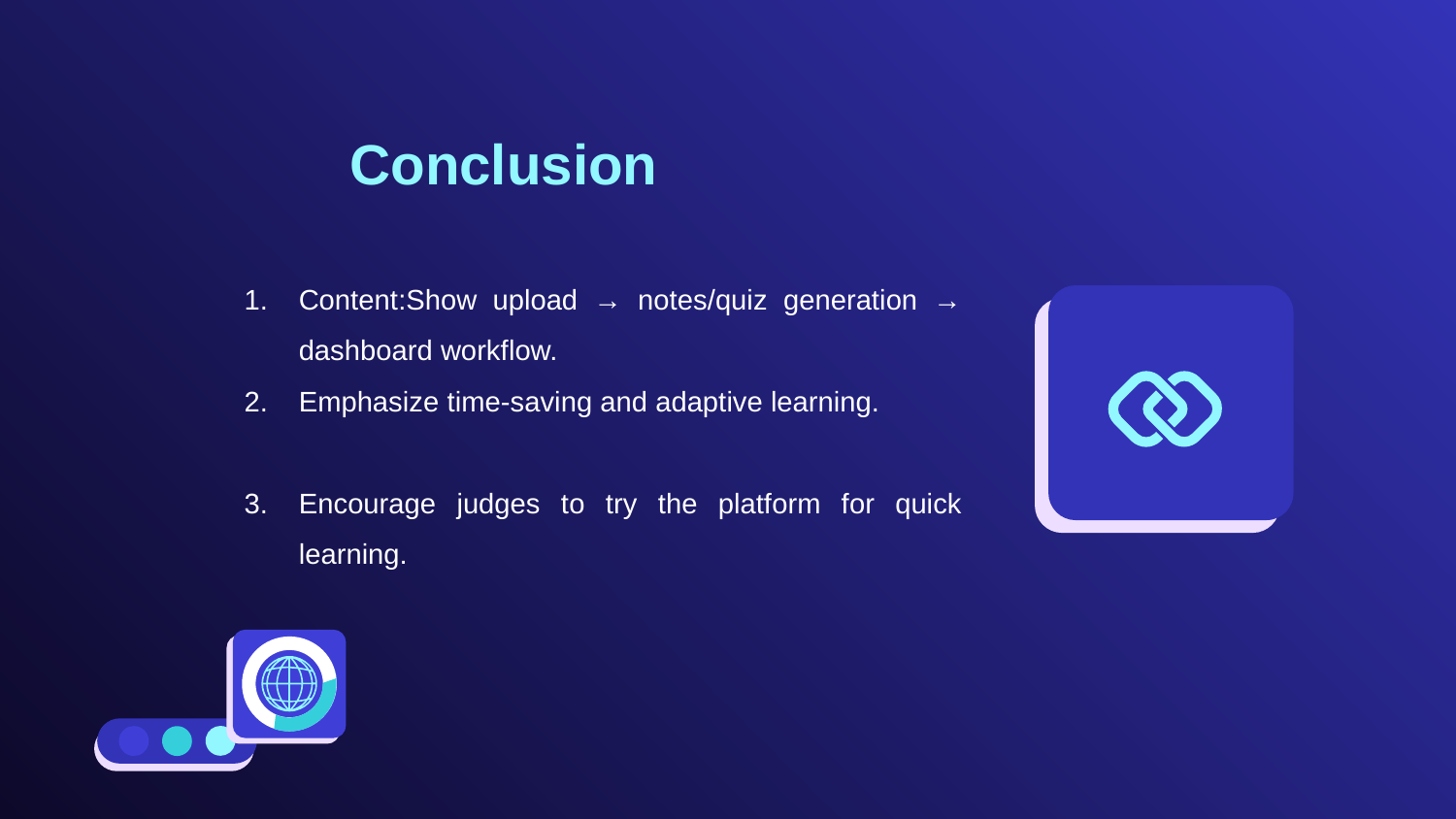

# Conclusion
Content:Show upload → notes/quiz generation → dashboard workflow.
Emphasize time-saving and adaptive learning.

Encourage judges to try the platform for quick learning.